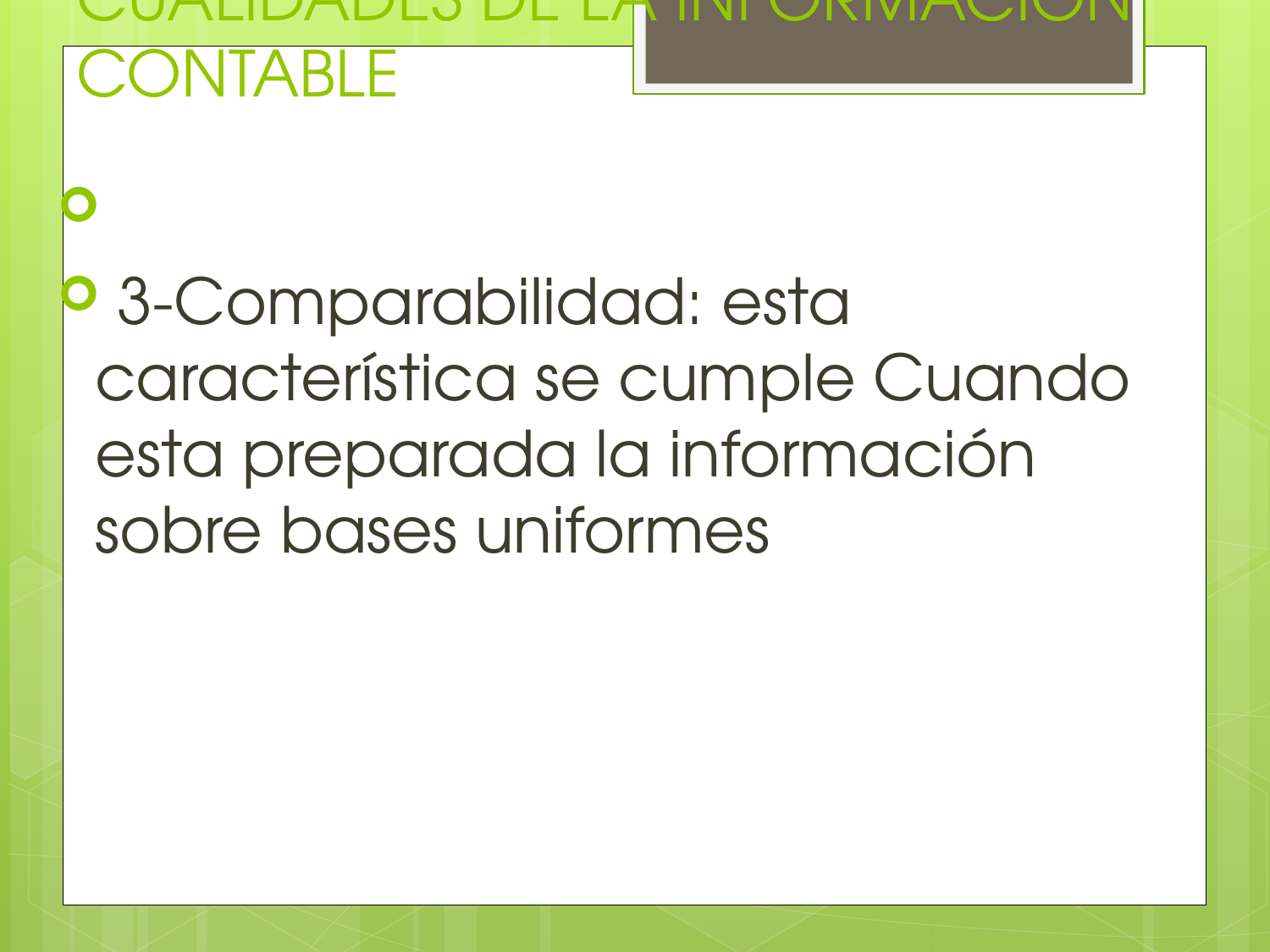

# CUALIDADES DE LA INFORMACIÓN CONTABLE

 3-Comparabilidad: esta característica se cumple Cuando esta preparada la información sobre bases uniformes